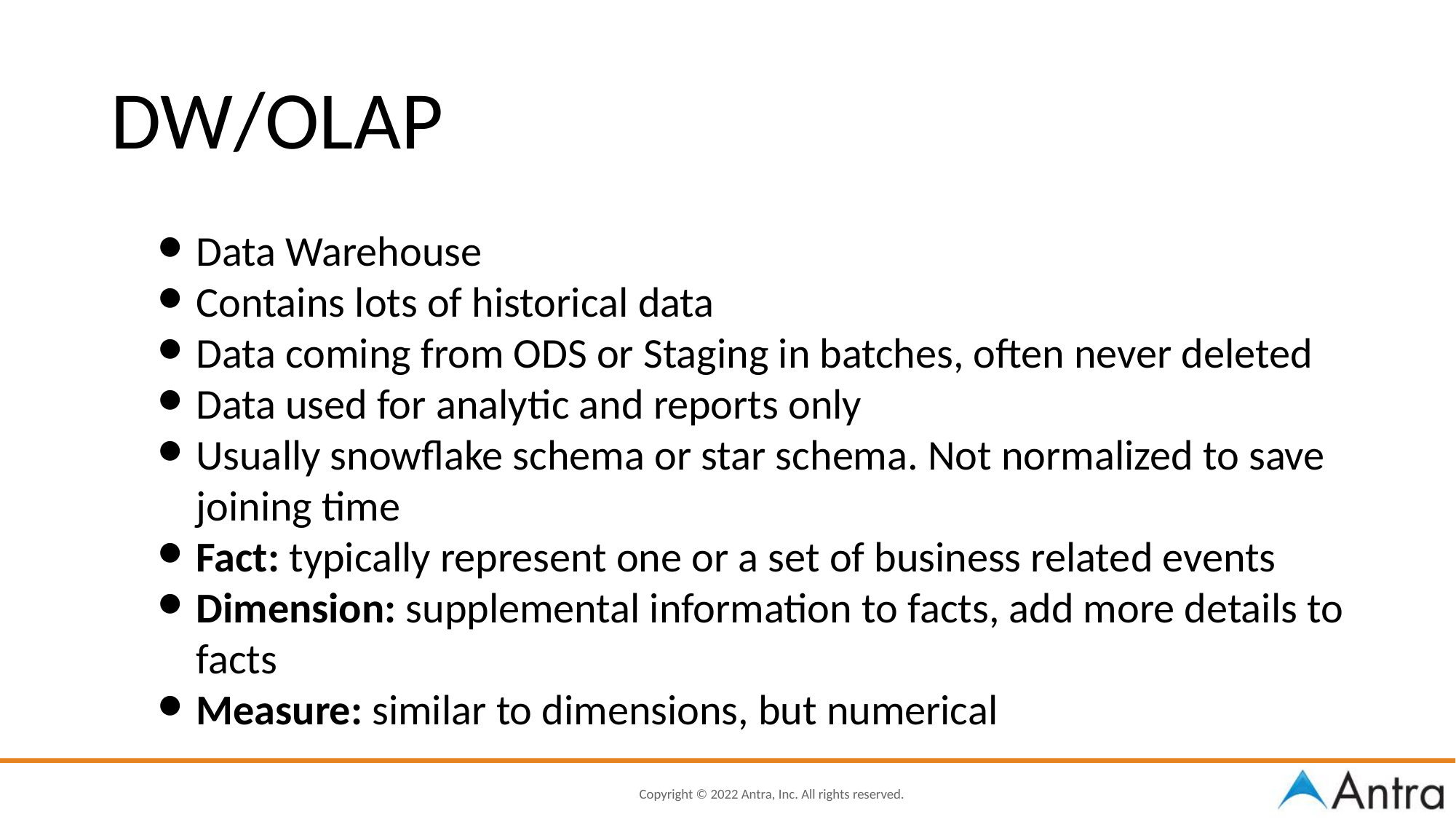

DW/OLAP
Data Warehouse
Contains lots of historical data
Data coming from ODS or Staging in batches, often never deleted
Data used for analytic and reports only
Usually snowflake schema or star schema. Not normalized to save joining time
Fact: typically represent one or a set of business related events
Dimension: supplemental information to facts, add more details to facts
Measure: similar to dimensions, but numerical